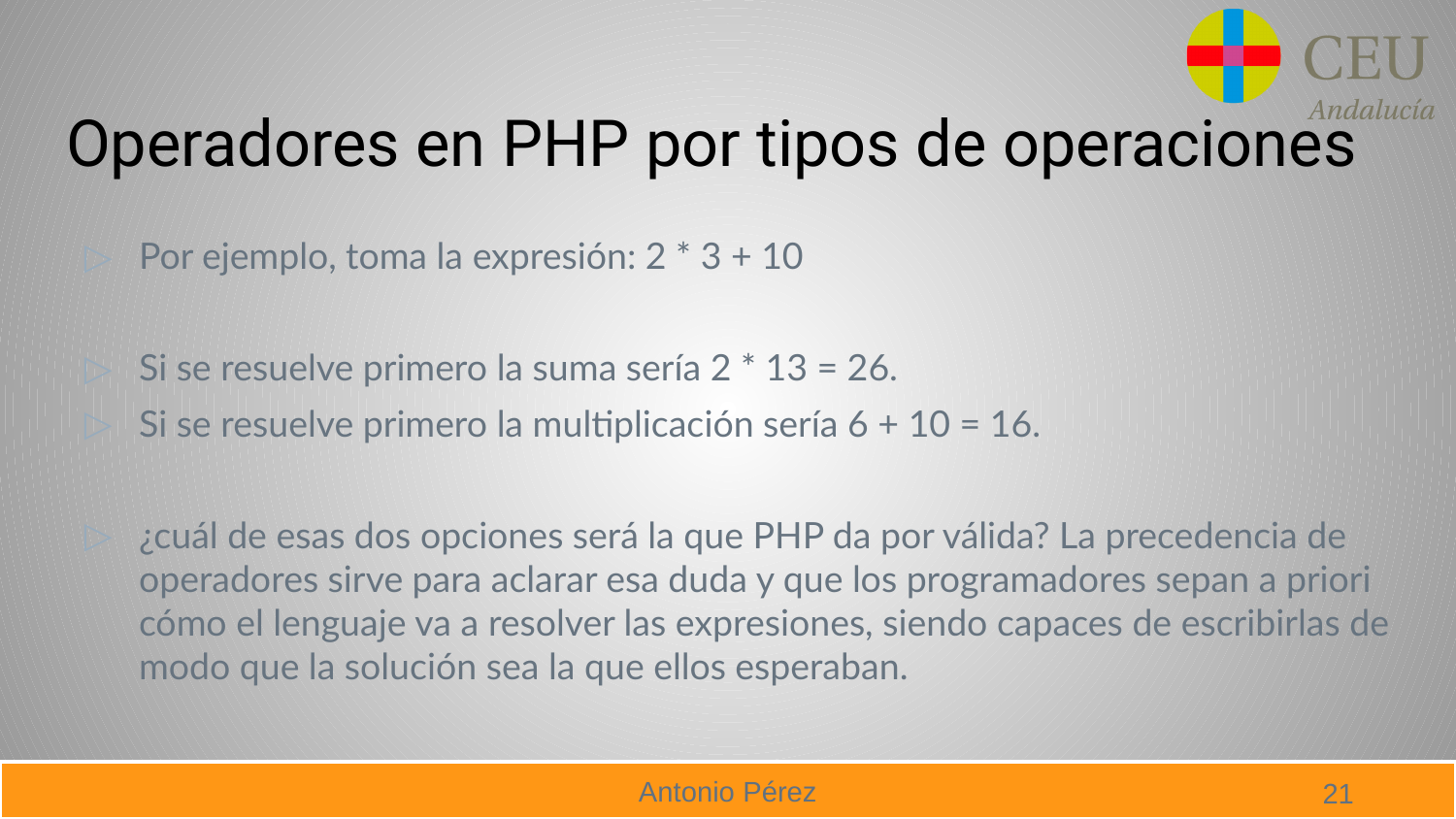

# Operadores en PHP por tipos de operaciones
Por ejemplo, toma la expresión: 2 * 3 + 10

Si se resuelve primero la suma sería 2 * 13 = 26.
Si se resuelve primero la multiplicación sería 6 + 10 = 16.

¿cuál de esas dos opciones será la que PHP da por válida? La precedencia de operadores sirve para aclarar esa duda y que los programadores sepan a priori cómo el lenguaje va a resolver las expresiones, siendo capaces de escribirlas de modo que la solución sea la que ellos esperaban.
21